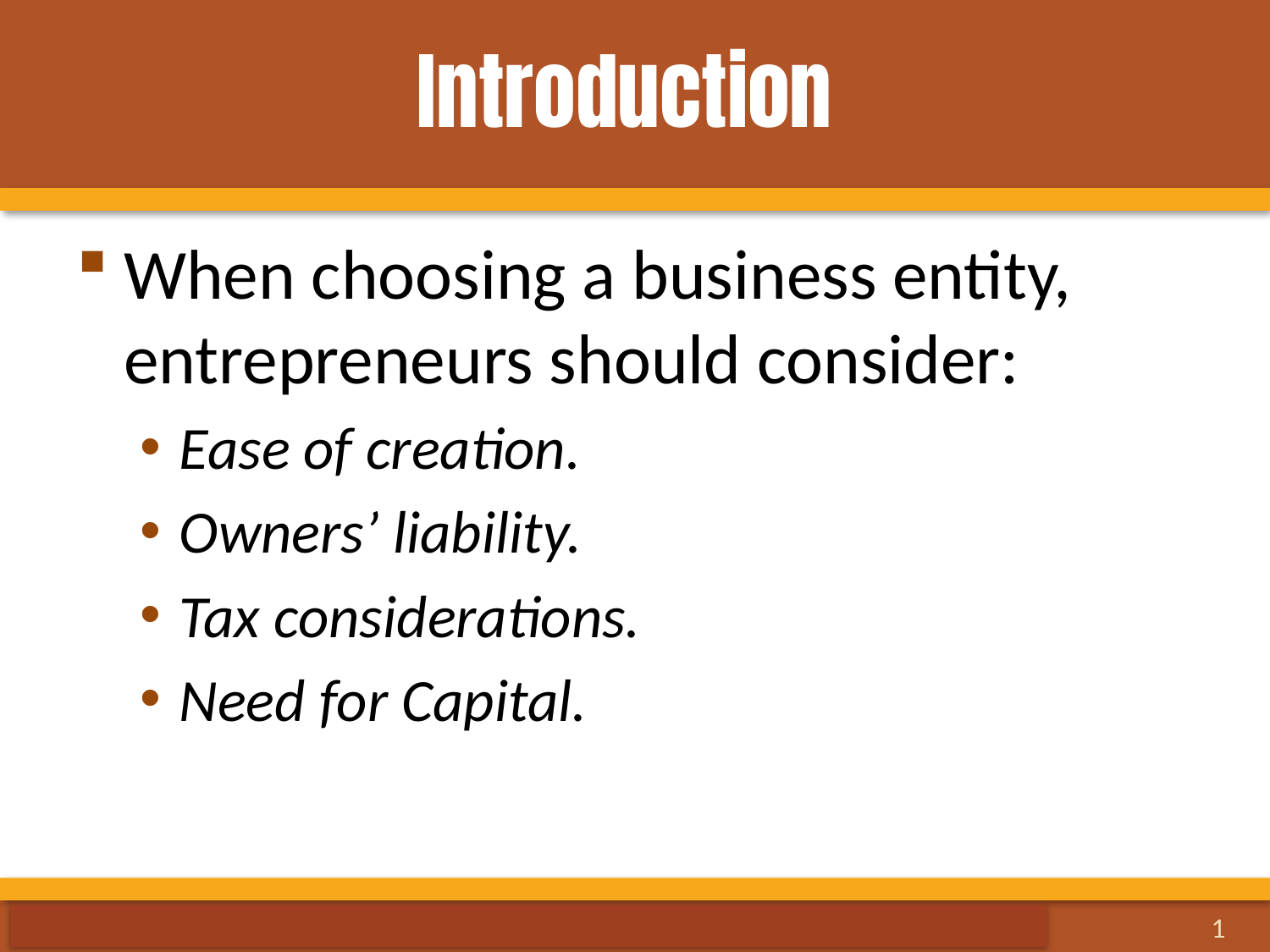

# Introduction
When choosing a business entity, entrepreneurs should consider:
Ease of creation.
Owners’ liability.
Tax considerations.
Need for Capital.
1